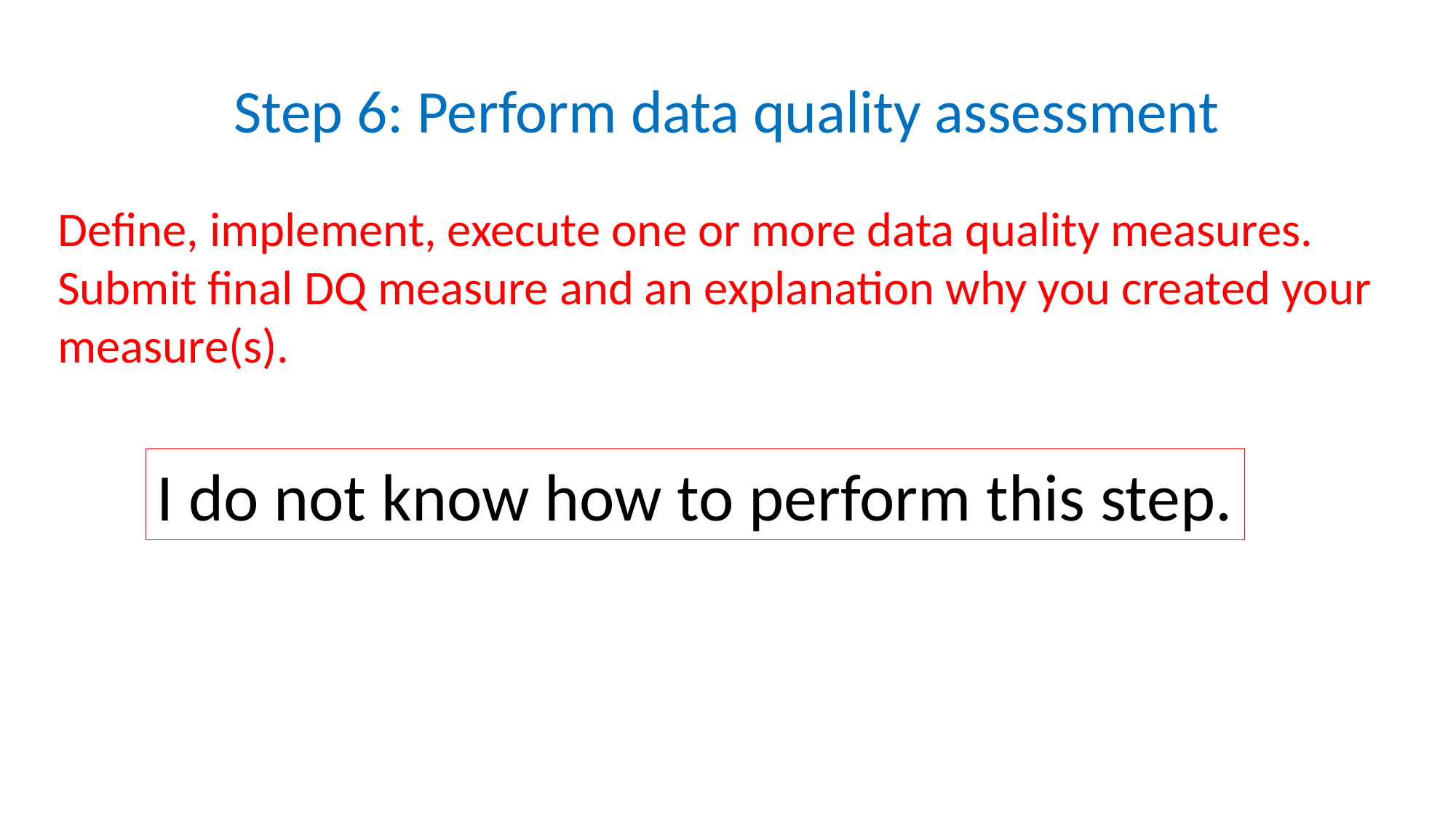

# Step 6: Perform data quality assessment
Define, implement, execute one or more data quality measures.
Submit final DQ measure and an explanation why you created your measure(s).
I do not know how to perform this step.